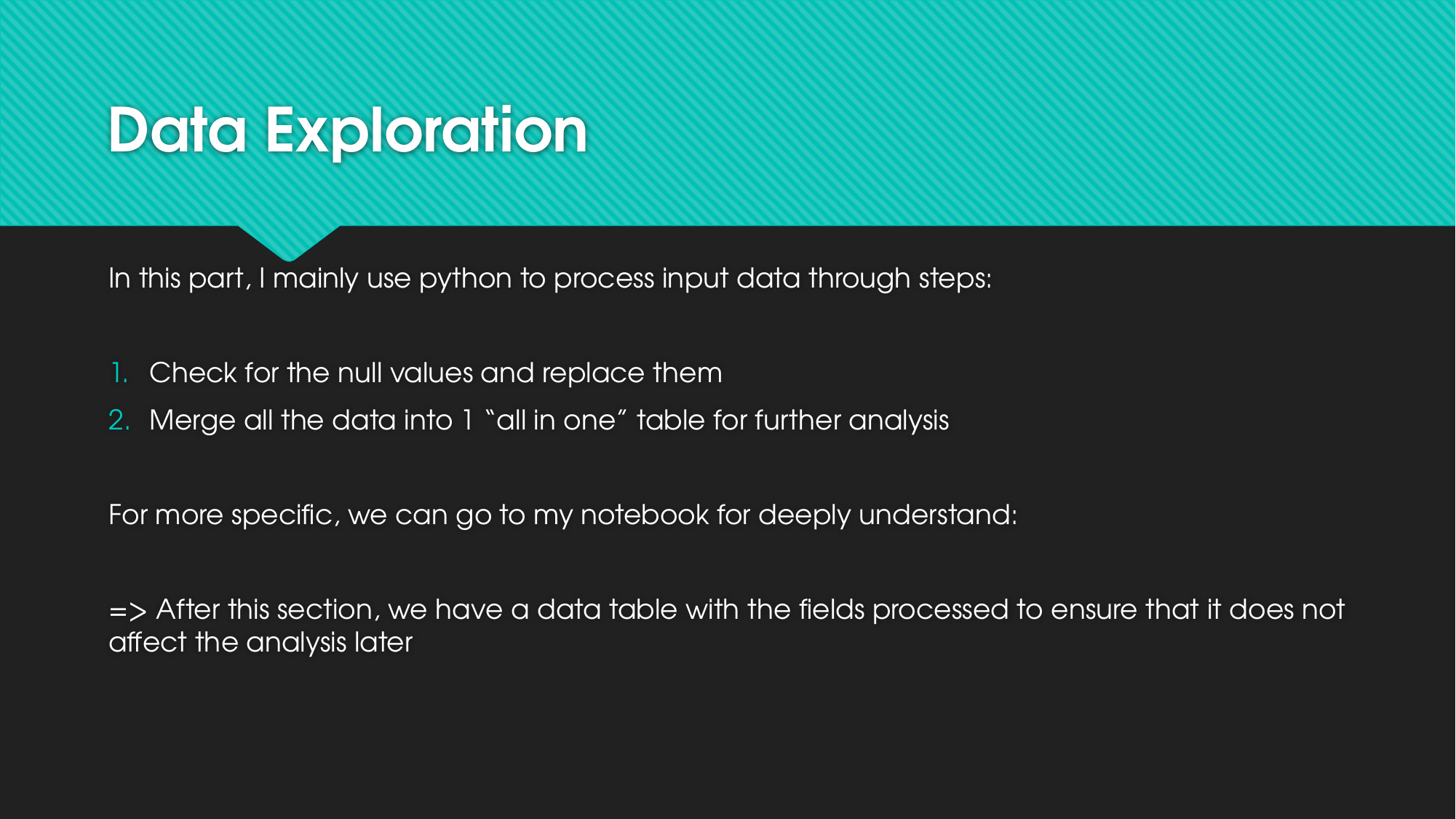

# Data Exploration
In this part, I mainly use python to process input data through steps:

Check for the null values and replace them
Merge all the data into 1 “all in one” table for further analysis

For more specific, we can go to my notebook for deeply understand:

=> After this section, we have a data table with the fields processed to ensure that it does not affect the analysis later